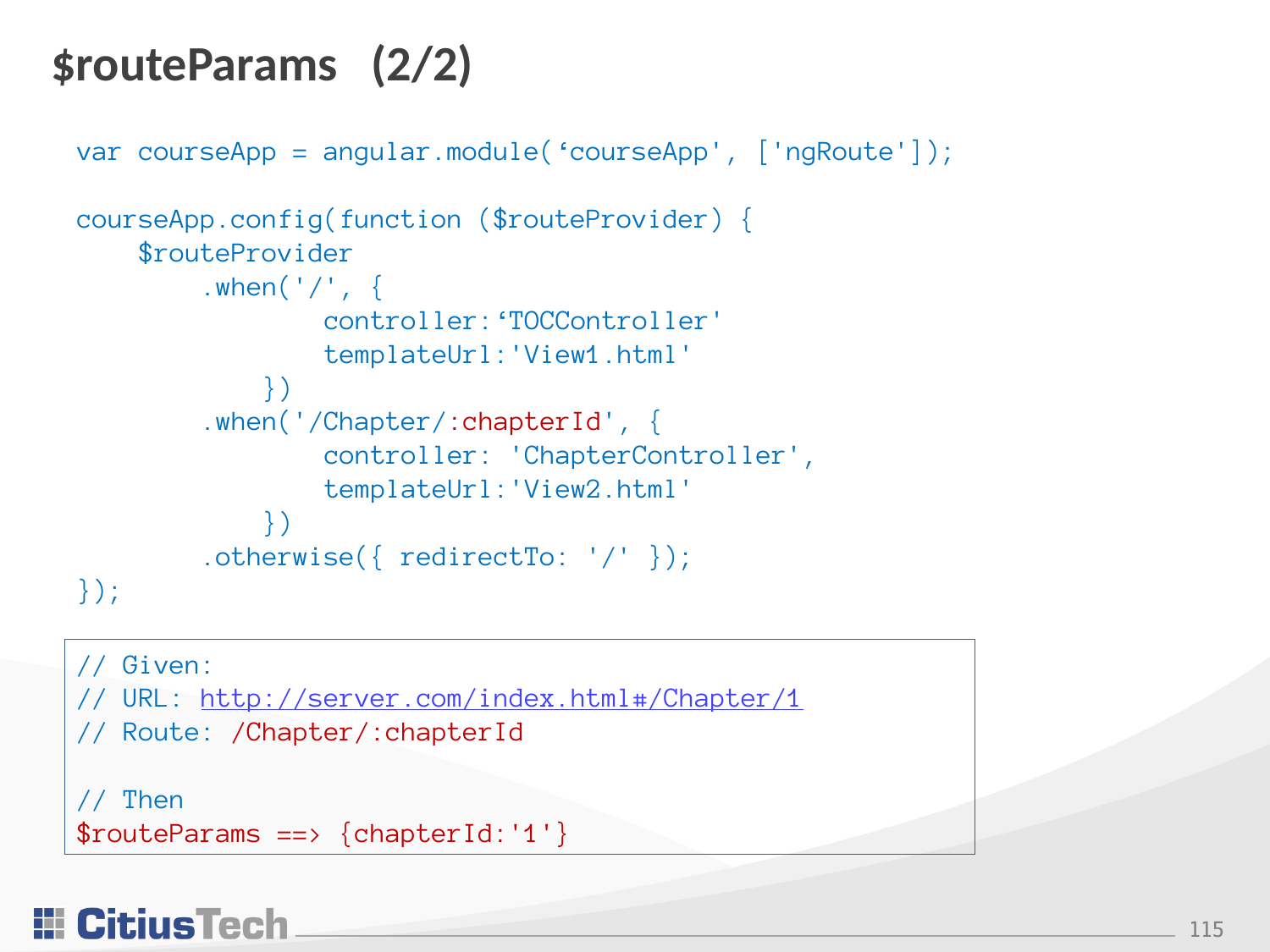

# $routeParams   (2/2)
var courseApp = angular.module(‘courseApp', ['ngRoute']);

courseApp.config(function ($routeProvider) {
    $routeProvider
        .when('/', {
                controller:‘TOCController'
                templateUrl:'View1.html'
            })
        .when('/Chapter/:chapterId', {
                controller: 'ChapterController',
                templateUrl:'View2.html'
            })
        .otherwise({ redirectTo: '/' });
});
// Given:
// URL: http://server.com/index.html#/Chapter/1
// Route: /Chapter/:chapterId

// Then
$routeParams ==> {chapterId:'1'}